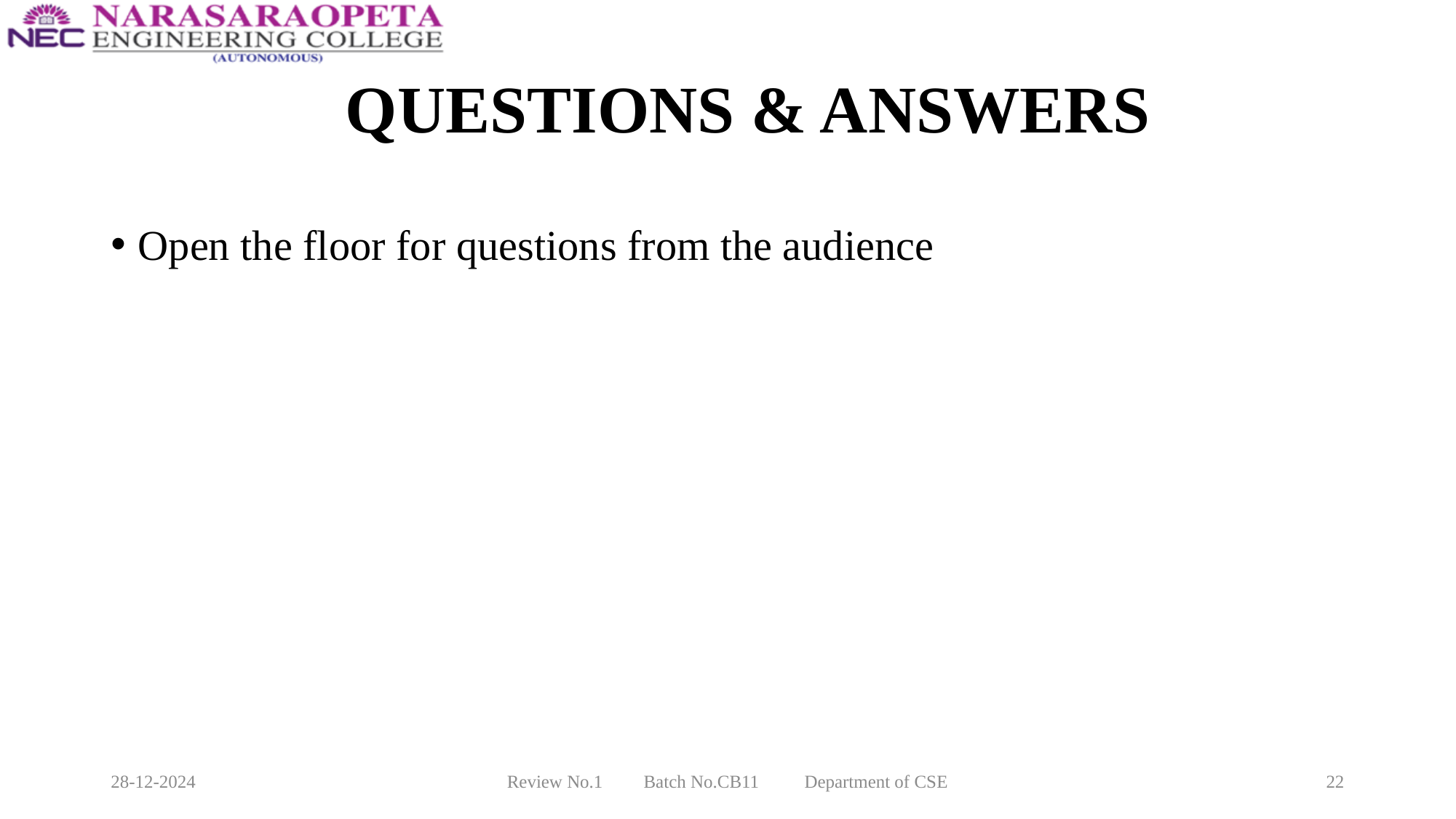

# QUESTIONS & ANSWERS
Open the floor for questions from the audience
28-12-2024
Review No.1         Batch No.CB11          Department of CSE
22